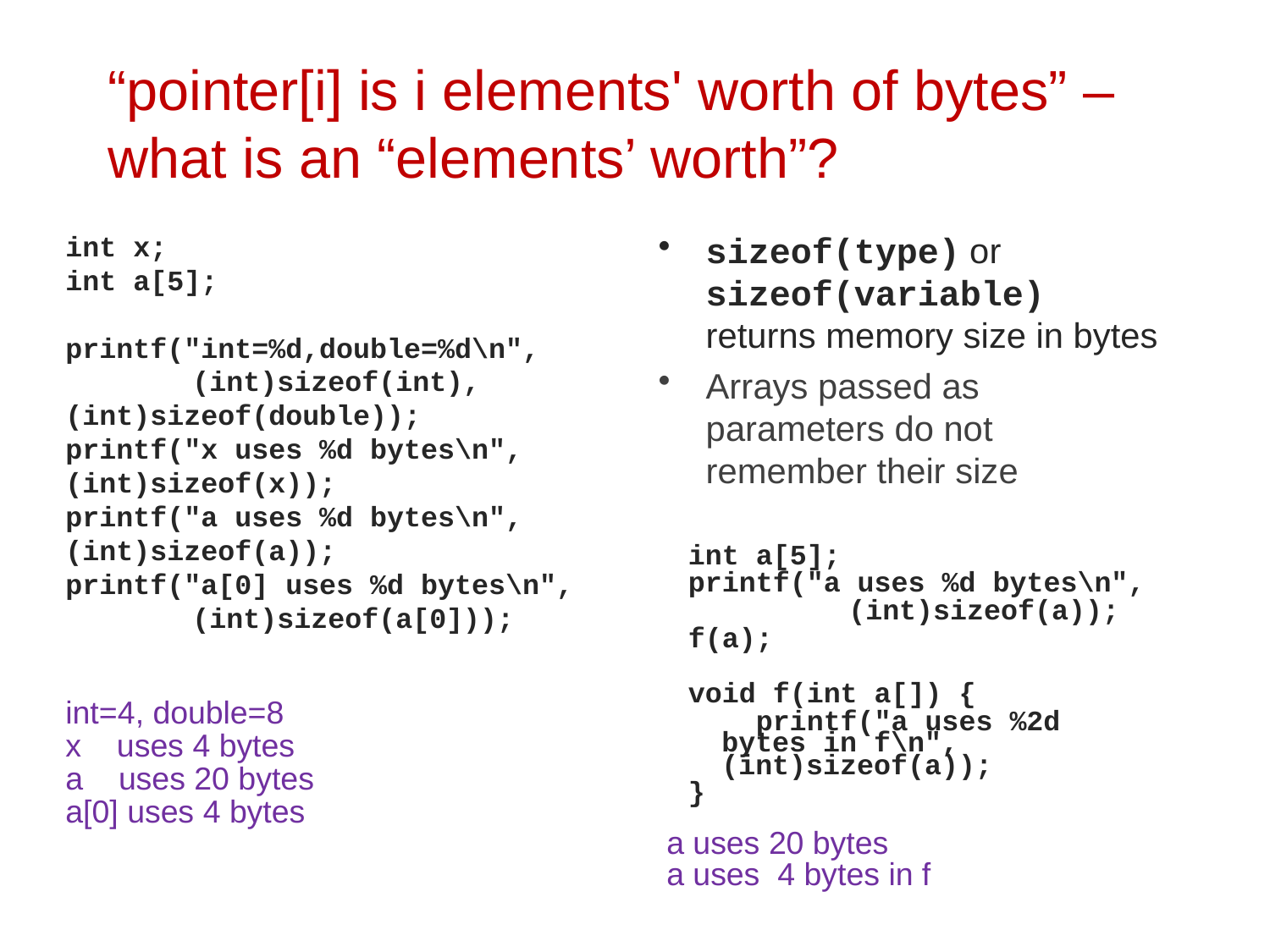

# “pointer[i] is i elements' worth of bytes” – what is an “elements’ worth”?
int x;
int a[5];

printf("int=%d,double=%d\n",  	(int)sizeof(int), 	(int)sizeof(double));
printf("x uses %d bytes\n", 	(int)sizeof(x));
printf("a uses %d bytes\n", 	(int)sizeof(a));
printf("a[0] uses %d bytes\n", 	(int)sizeof(a[0]));

int=4, double=8
x    uses 4 bytes
a    uses 20 bytes
a[0] uses 4 bytes

sizeof(type) or sizeof(variable) returns memory size in bytes
Arrays passed as parameters do not remember their size
int a[5];
printf("a uses %d bytes\n",
		(int)sizeof(a));
f(a);

void f(int a[]) {
    printf("a uses %2d 	bytes in f\n", 	(int)sizeof(a));
}
a uses 20 bytes
a uses  4 bytes in f